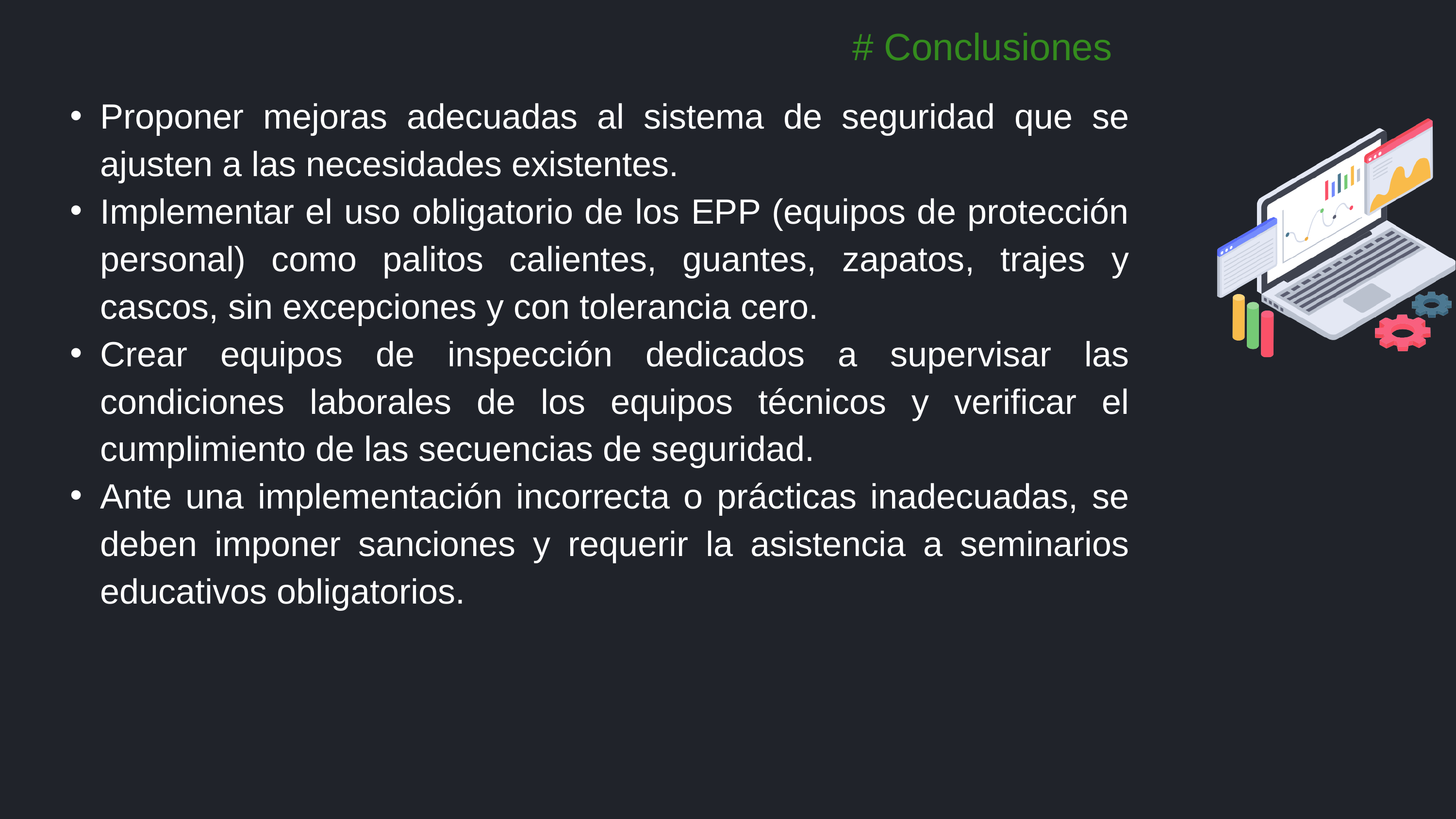

# Conclusiones
Proponer mejoras adecuadas al sistema de seguridad que se ajusten a las necesidades existentes.
Implementar el uso obligatorio de los EPP (equipos de protección personal) como palitos calientes, guantes, zapatos, trajes y cascos, sin excepciones y con tolerancia cero.
Crear equipos de inspección dedicados a supervisar las condiciones laborales de los equipos técnicos y verificar el cumplimiento de las secuencias de seguridad.
Ante una implementación incorrecta o prácticas inadecuadas, se deben imponer sanciones y requerir la asistencia a seminarios educativos obligatorios.